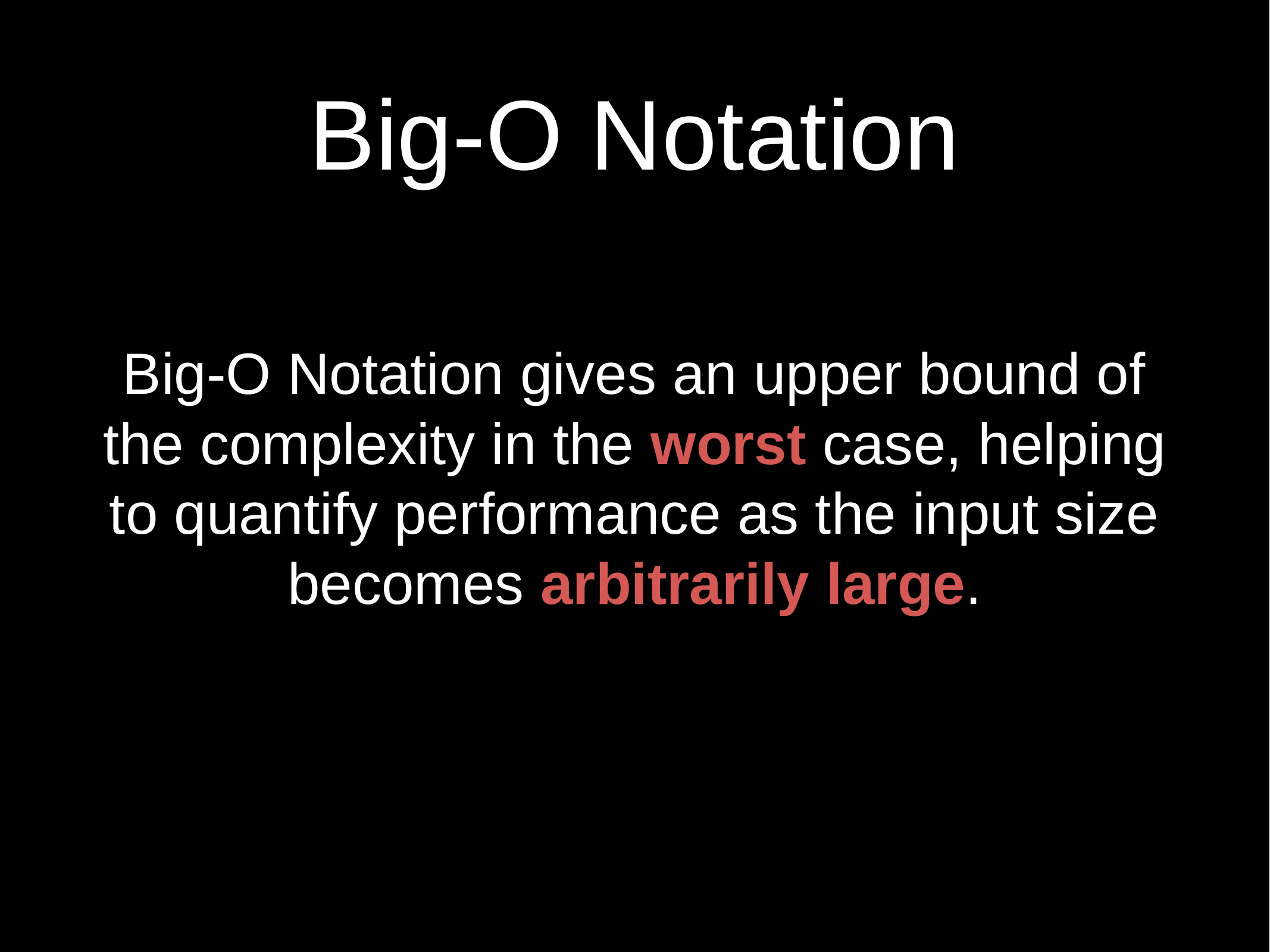

# Big-O Notation
Big-O Notation gives an upper bound of the complexity in the worst case, helping to quantify performance as the input size becomes arbitrarily large.